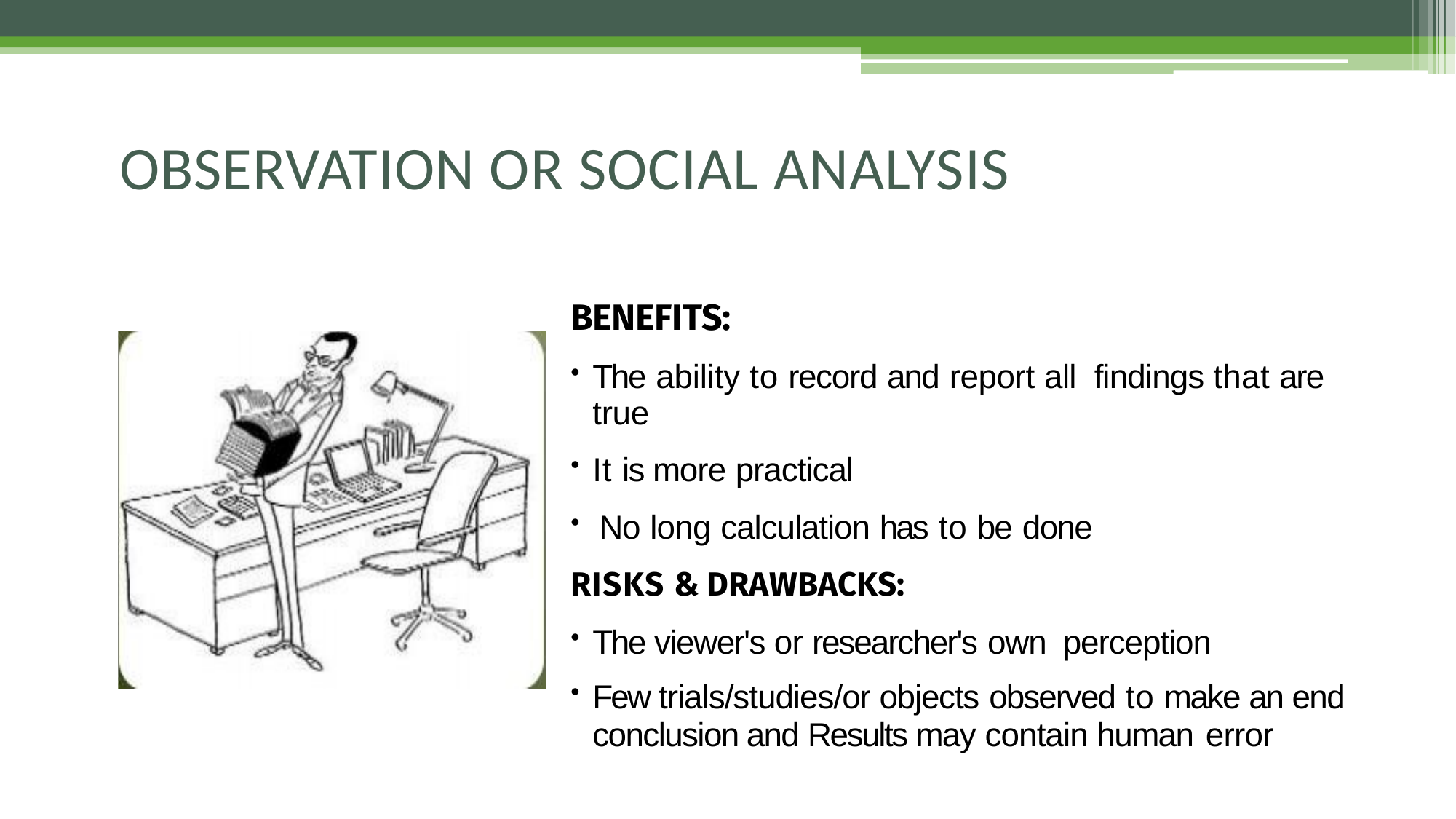

# OBSERVATION OR SOCIAL ANALYSIS
BENEFITS:
The ability to record and report all  findings that are true
It is more practical
No long calculation has to be done
RISKS & DRAWBACKS:
The viewer's or researcher's own  perception
Few trials/studies/or objects observed to make an end conclusion and Results may contain human  error